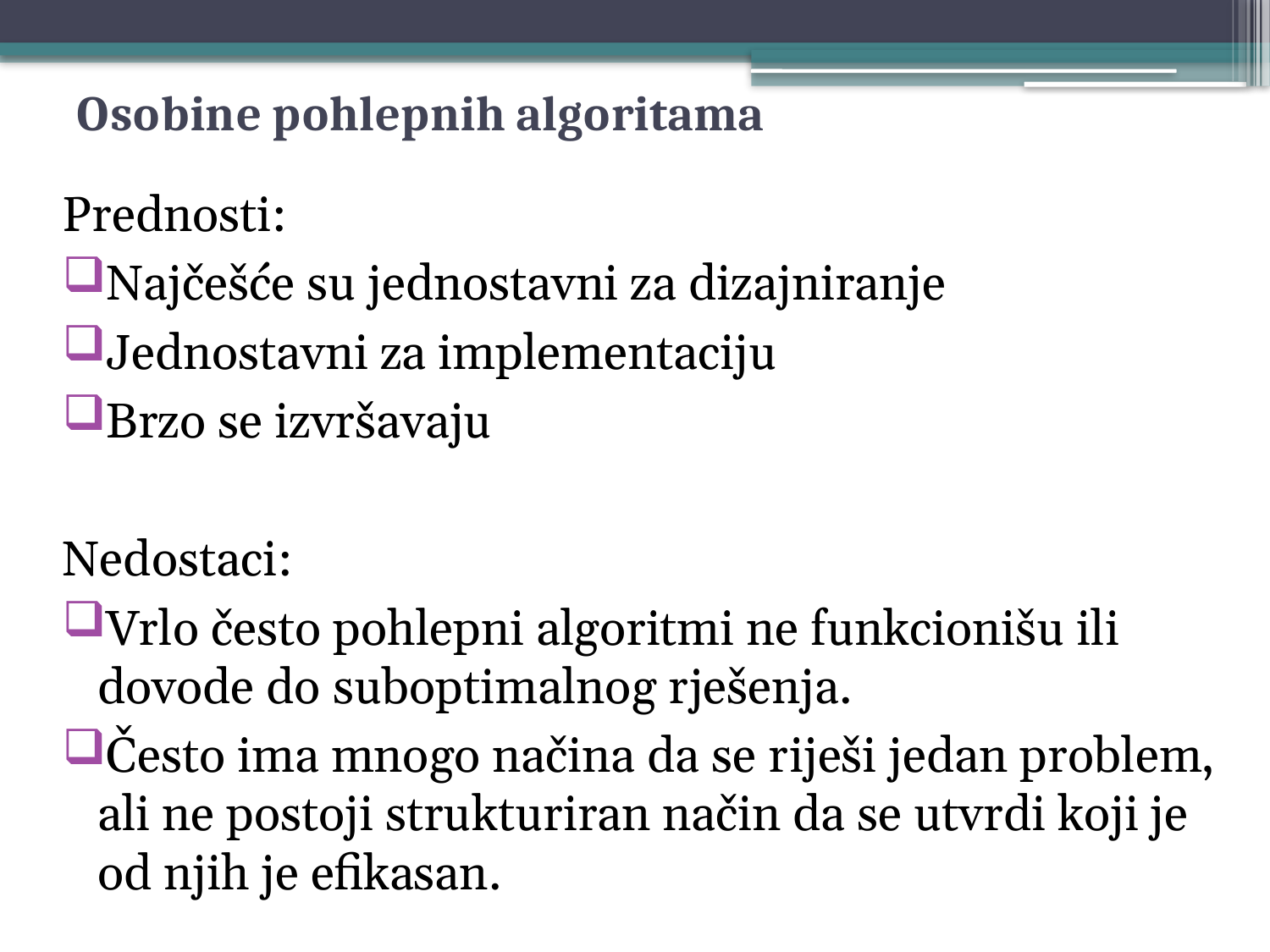

# Osobine pohlepnih algoritama
Prednosti:
Najčešće su jednostavni za dizajniranje
Jednostavni za implementaciju
Brzo se izvršavaju

Nedostaci:
Vrlo često pohlepni algoritmi ne funkcionišu ili dovode do suboptimalnog rješenja.
Često ima mnogo načina da se riješi jedan problem, ali ne postoji strukturiran način da se utvrdi koji je od njih je efikasan.